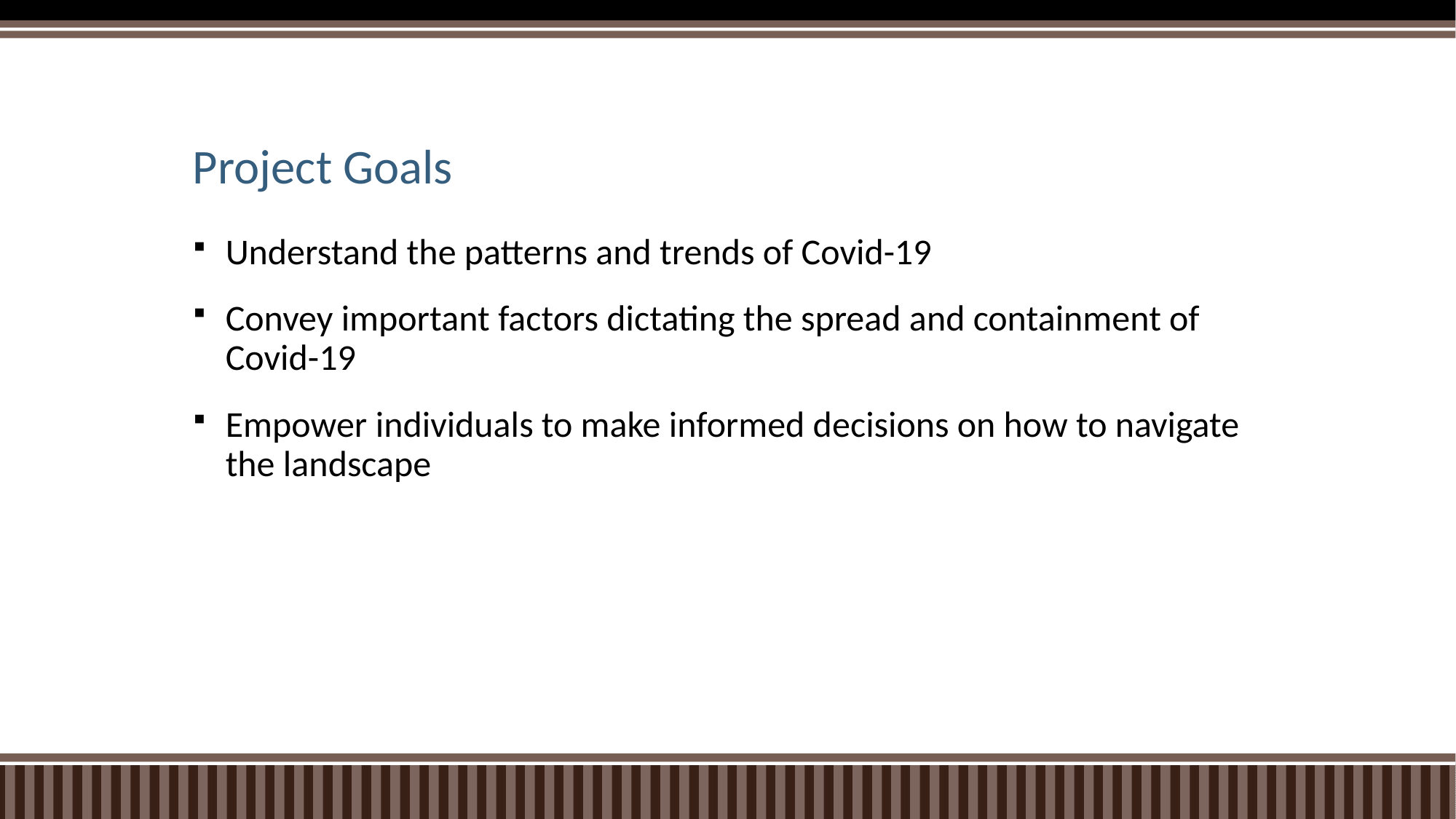

# Project Goals
Understand the patterns and trends of Covid-19
Convey important factors dictating the spread and containment of Covid-19
Empower individuals to make informed decisions on how to navigate the landscape